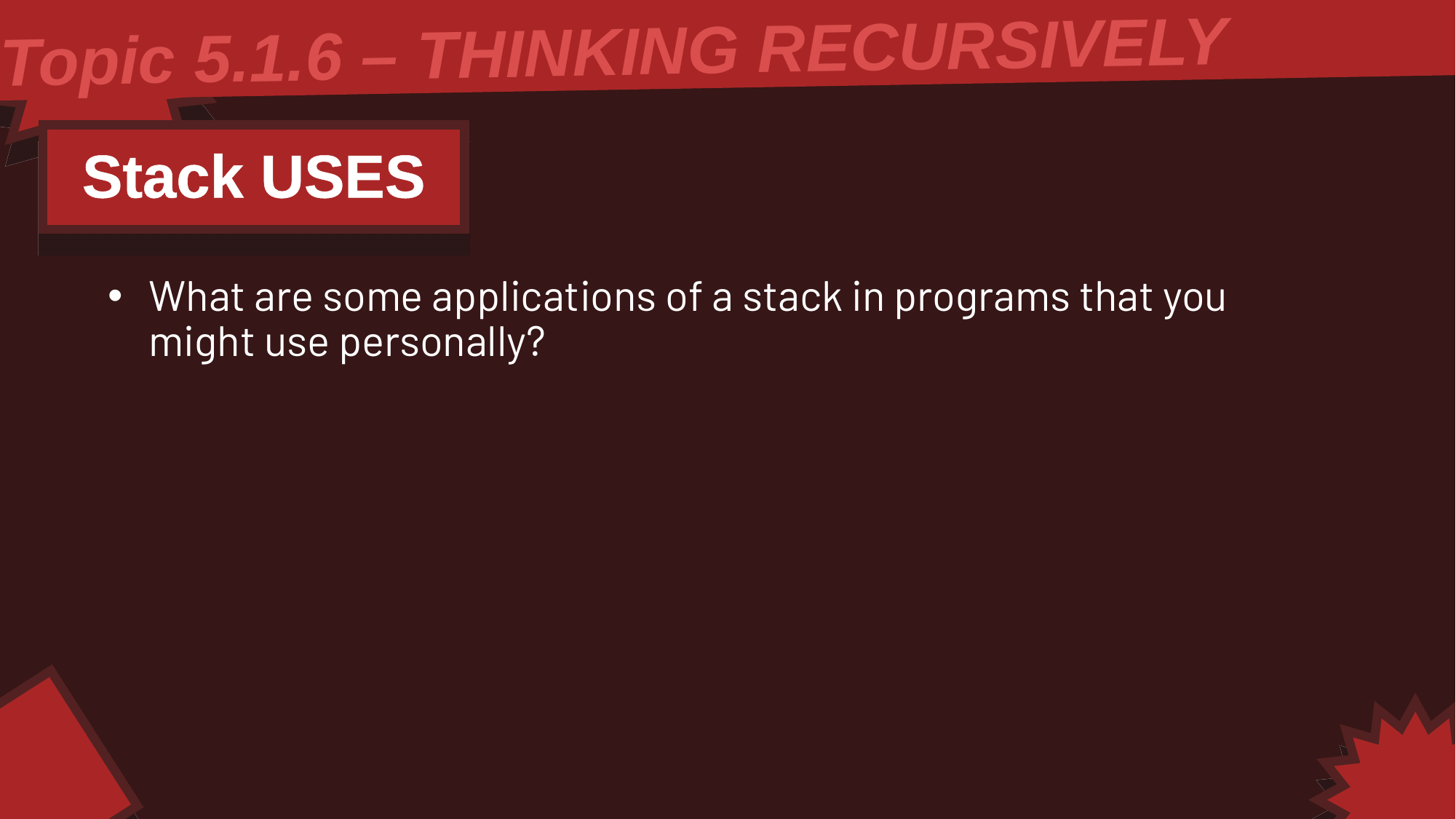

Topic 5.1.6 – THINKING RECURSIVELY

Stack USES
What are some applications of a stack in programs that you might use personally?